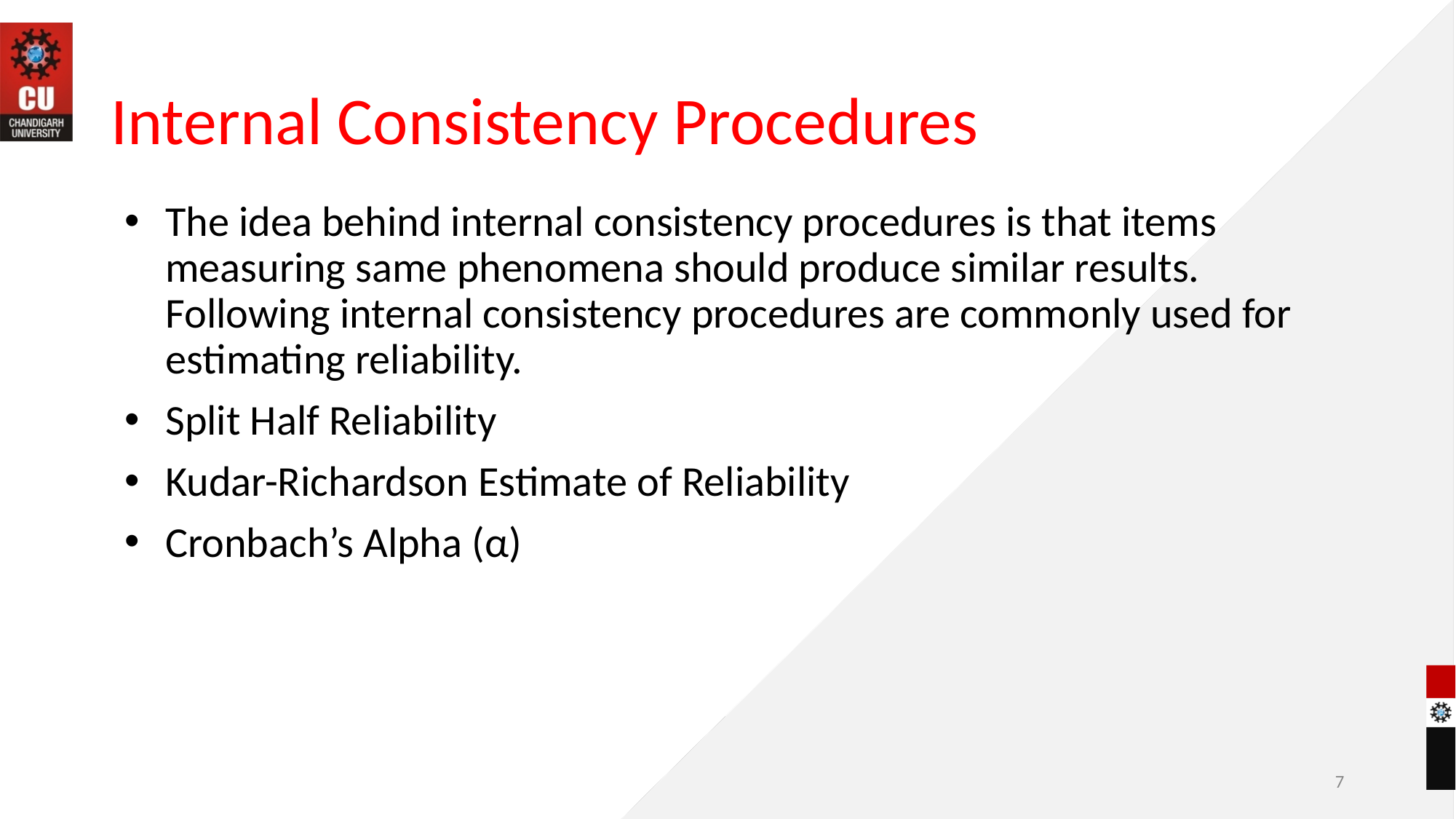

# Internal Consistency Procedures
The idea behind internal consistency procedures is that items measuring same phenomena should produce similar results. Following internal consistency procedures are commonly used for estimating reliability.
Split Half Reliability
Kudar-Richardson Estimate of Reliability
Cronbach’s Alpha (α)
7